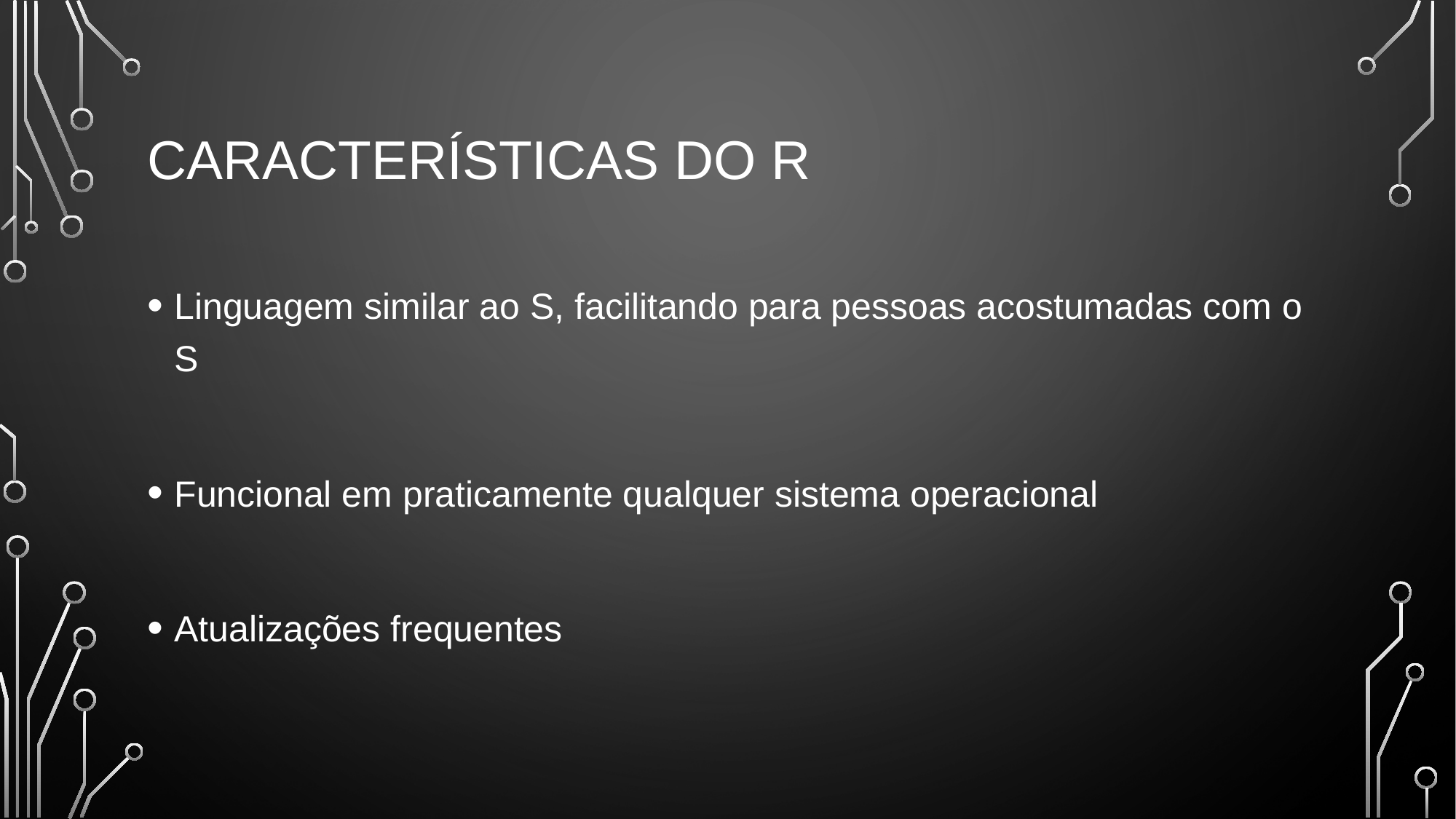

# Características do R
Linguagem similar ao S, facilitando para pessoas acostumadas com o S

Funcional em praticamente qualquer sistema operacional

Atualizações frequentes